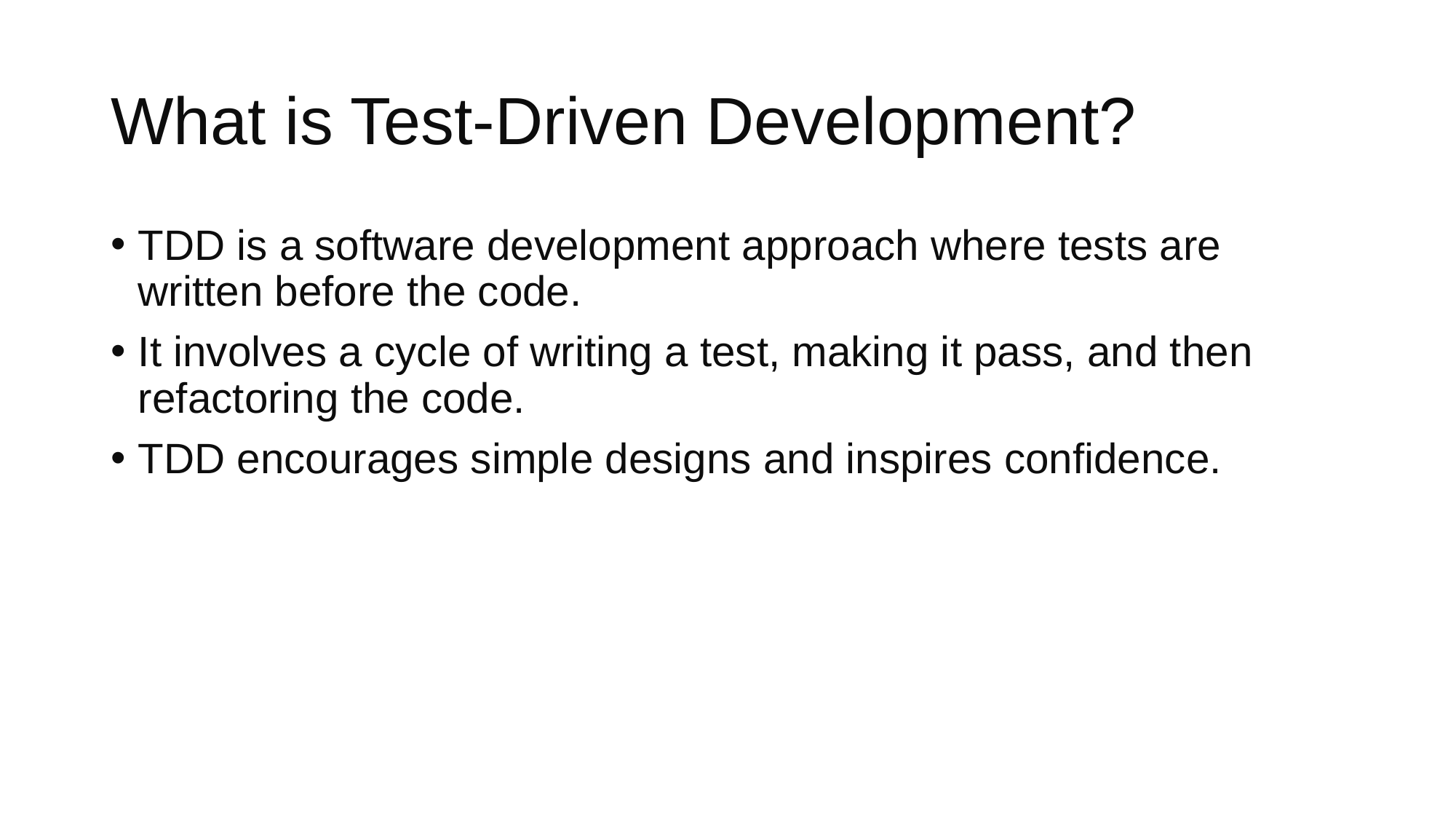

# What is Test-Driven Development?
TDD is a software development approach where tests are written before the code.
It involves a cycle of writing a test, making it pass, and then refactoring the code.
TDD encourages simple designs and inspires confidence.